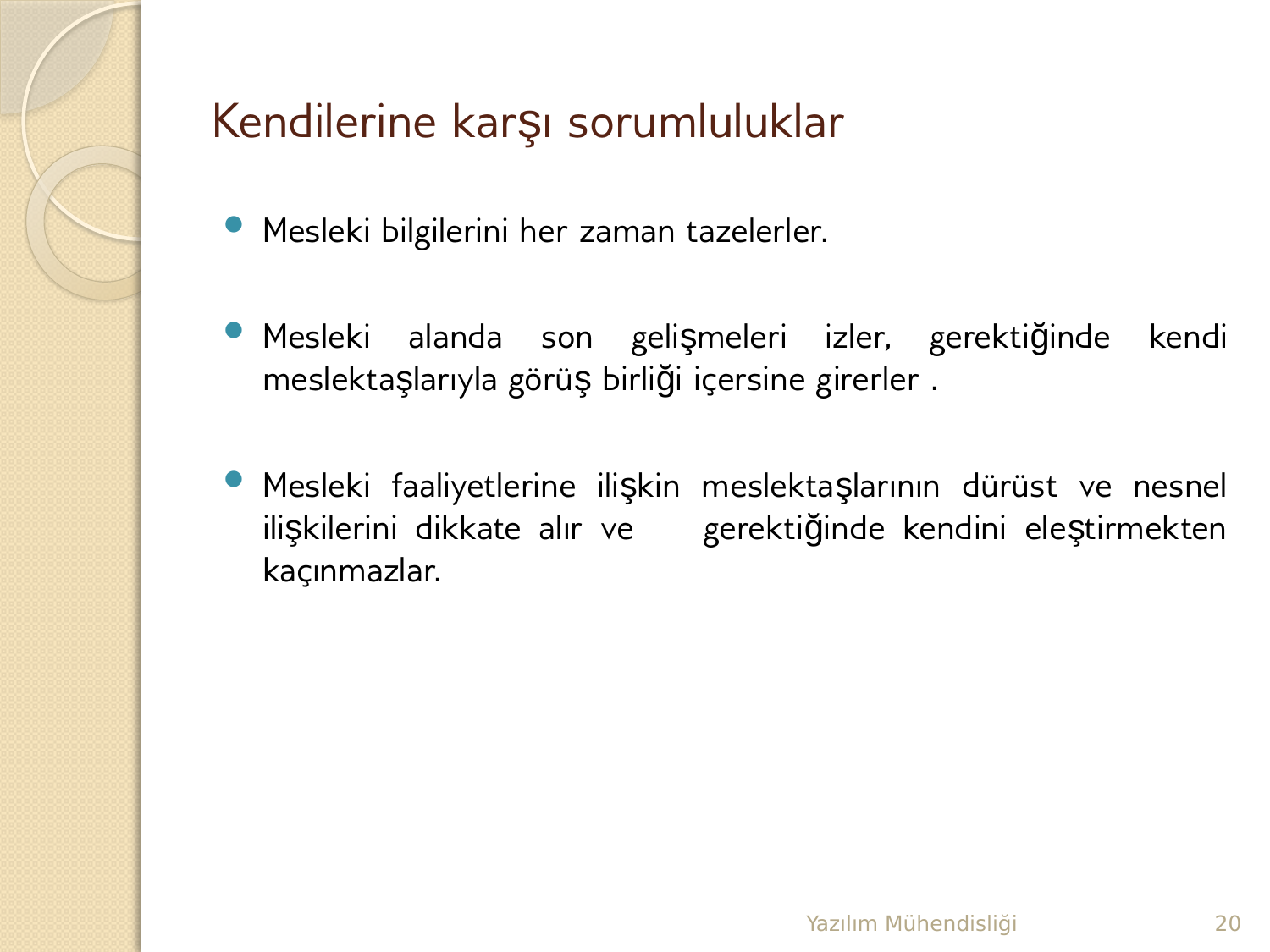

# Kendilerine karşı sorumluluklar
Mesleki bilgilerini her zaman tazelerler.

Mesleki alanda son gelişmeleri izler, gerektiğinde kendi meslektaşlarıyla görüş birliği içersine girerler .

Mesleki faaliyetlerine ilişkin meslektaşlarının dürüst ve nesnel ilişkilerini dikkate alır ve    gerektiğinde kendini eleştirmekten kaçınmazlar.
Yazılım Mühendisliği
20